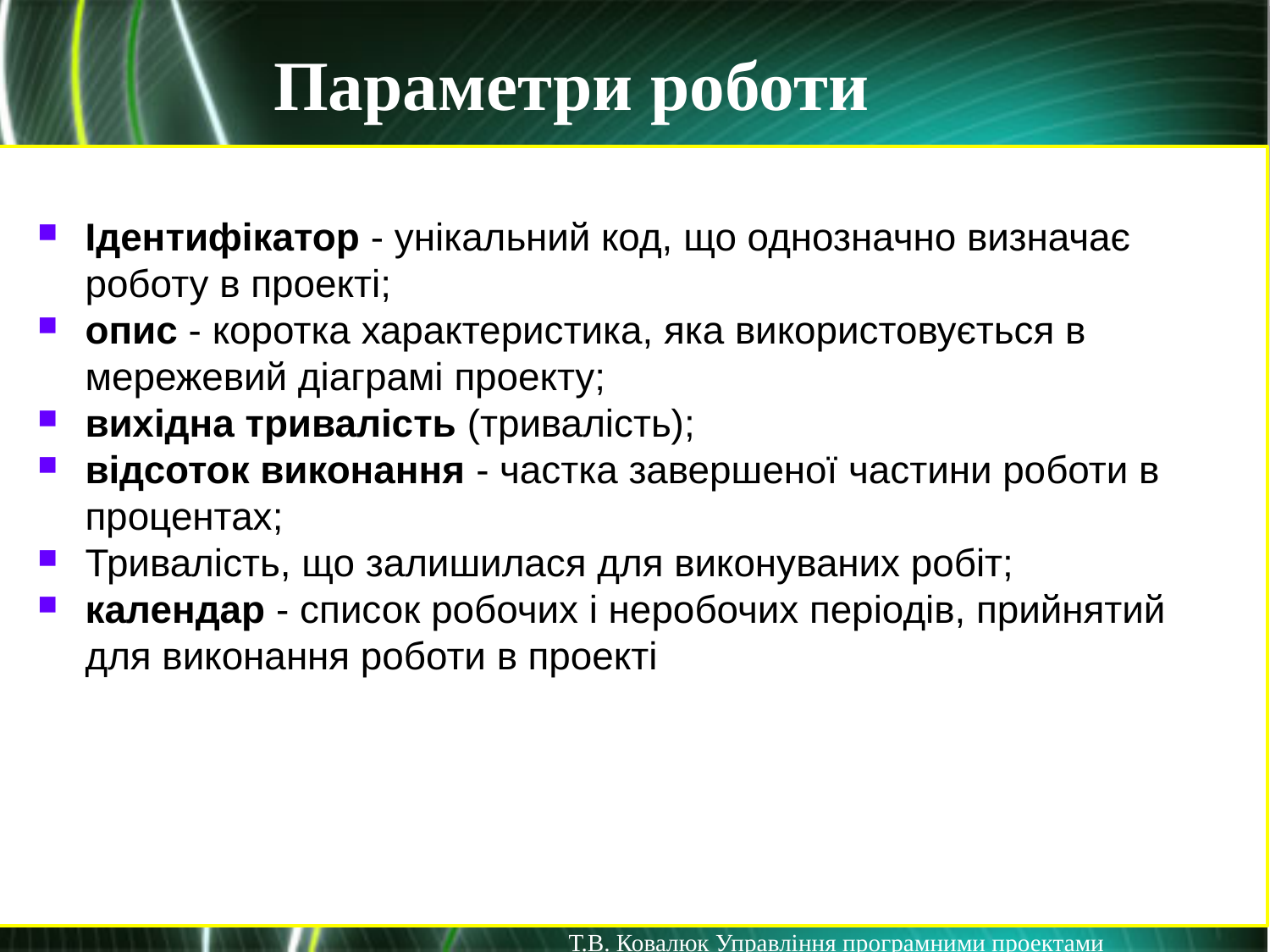

Параметри роботи
Ідентифікатор - унікальний код, що однозначно визначає роботу в проекті;
опис - коротка характеристика, яка використовується в мережевий діаграмі проекту;
вихідна тривалість (тривалість);
відсоток виконання - частка завершеної частини роботи в процентах;
Тривалість, що залишилася для виконуваних робіт;
календар - список робочих і неробочих періодів, прийнятий для виконання роботи в проекті